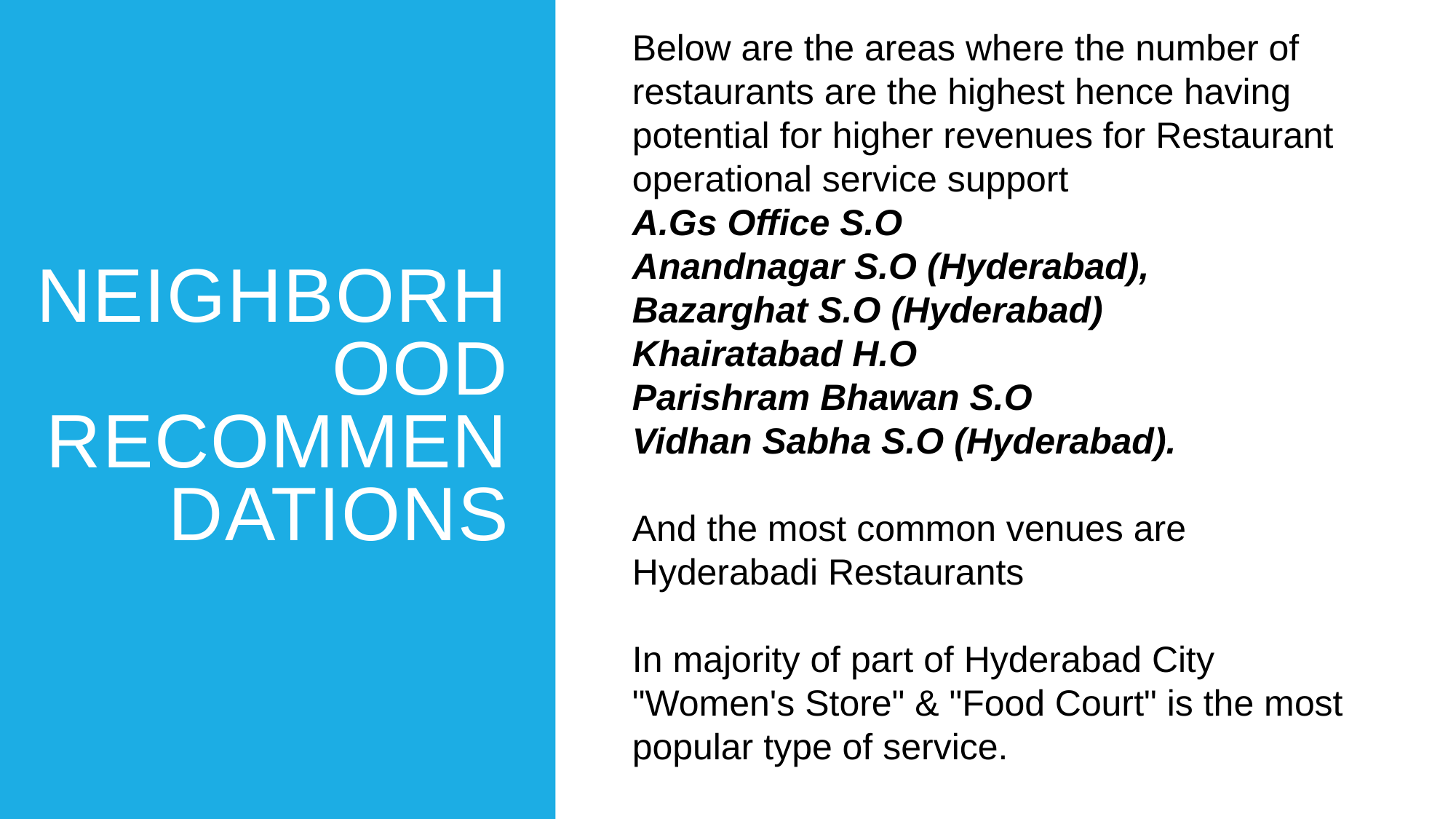

Below are the areas where the number of restaurants are the highest hence having potential for higher revenues for Restaurant operational service support
A.Gs Office S.O
Anandnagar S.O (Hyderabad),
Bazarghat S.O (Hyderabad)
Khairatabad H.O
Parishram Bhawan S.O
Vidhan Sabha S.O (Hyderabad).

And the most common venues are Hyderabadi Restaurants

In majority of part of Hyderabad City "Women's Store" & "Food Court" is the most popular type of service.

# Neighborhood recommendations